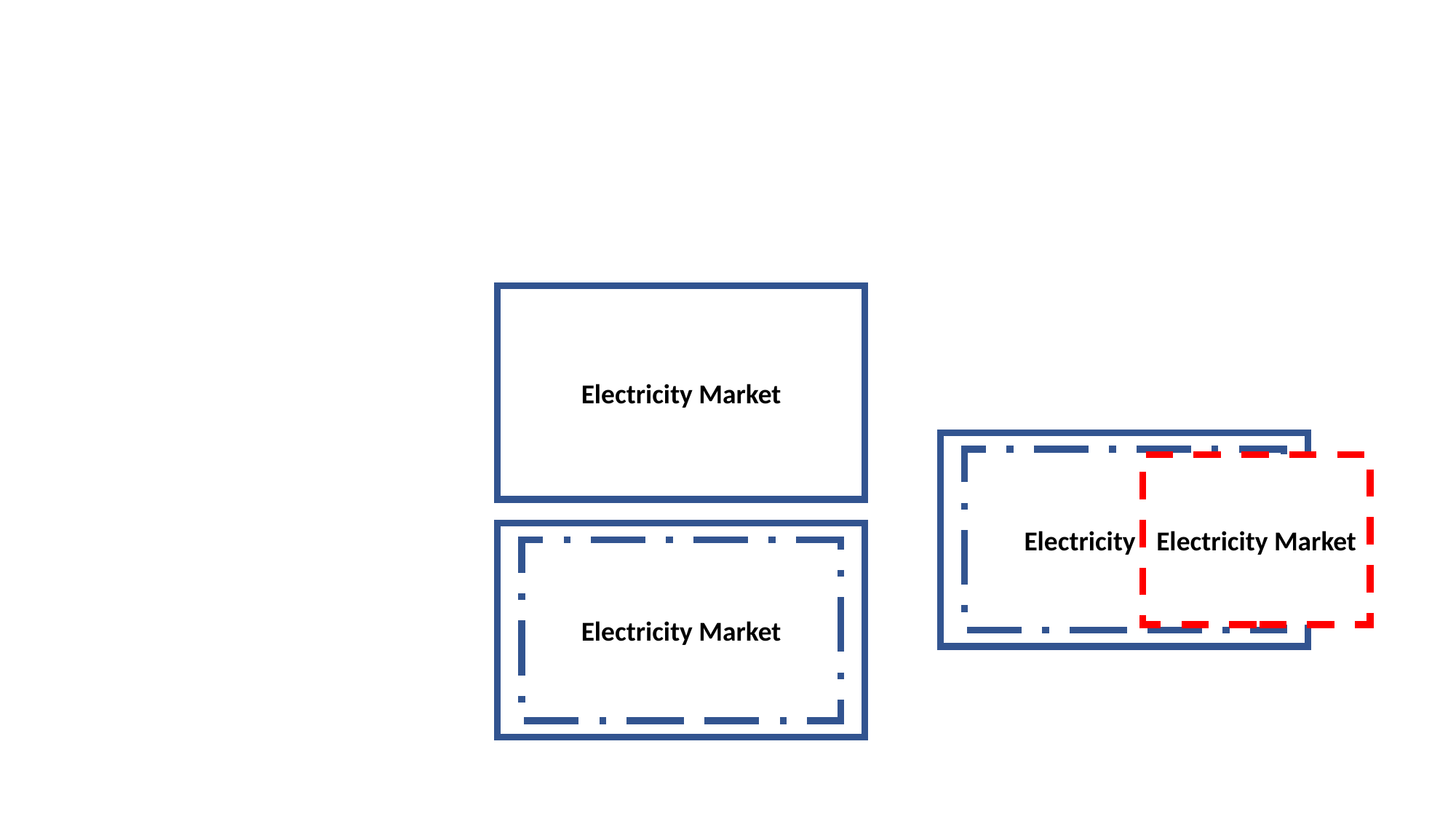

Electricity Market
Electricity Market

Electricity Market
Electricity Market